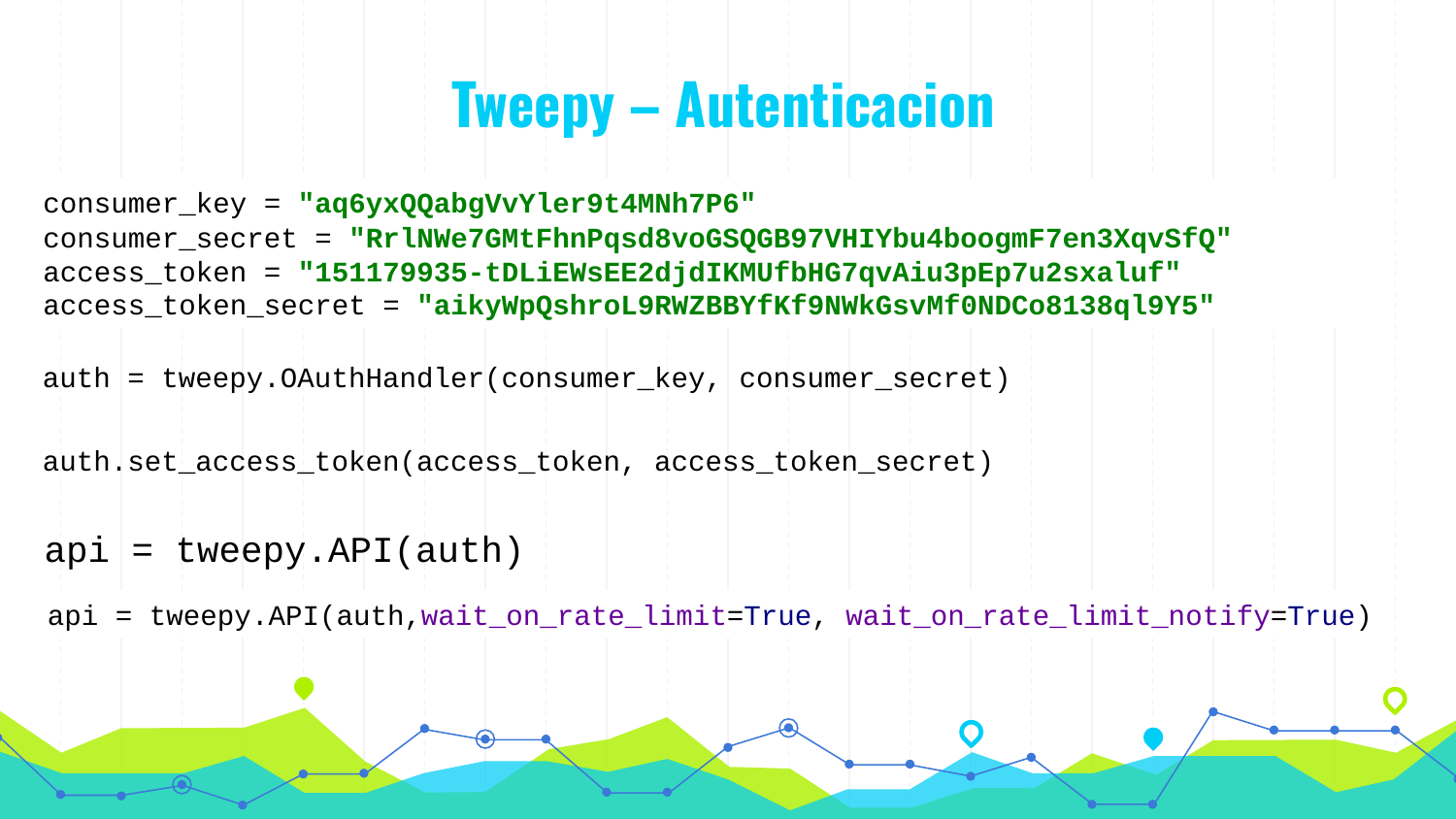

# Tweepy – Autenticacion
consumer_key = "aq6yxQQabgVvYler9t4MNh7P6"
consumer_secret = "RrlNWe7GMtFhnPqsd8voGSQGB97VHIYbu4boogmF7en3XqvSfQ"
access_token = "151179935-tDLiEWsEE2djdIKMUfbHG7qvAiu3pEp7u2sxaluf"
access_token_secret = "aikyWpQshroL9RWZBBYfKf9NWkGsvMf0NDCo8138ql9Y5"
auth = tweepy.OAuthHandler(consumer_key, consumer_secret)
auth.set_access_token(access_token, access_token_secret)
api = tweepy.API(auth)
api = tweepy.API(auth,wait_on_rate_limit=True, wait_on_rate_limit_notify=True)